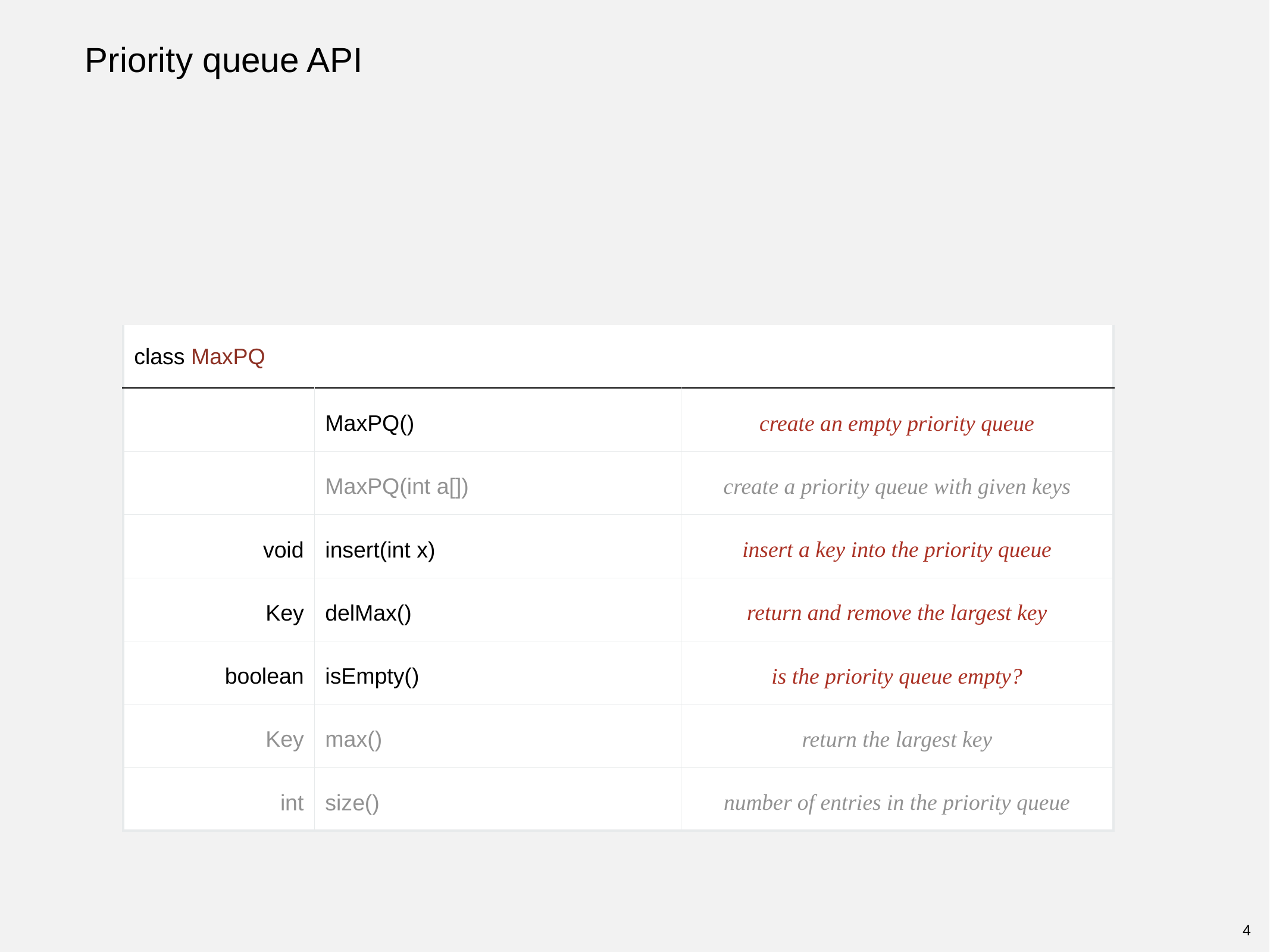

# Priority queue API
| class MaxPQ |  |  |
| --- | --- | --- |
|  | MaxPQ() | create an empty priority queue |
|  | MaxPQ(int a[]) | create a priority queue with given keys |
| void | insert(int x) | insert a key into the priority queue |
| Key | delMax() | return and remove the largest key |
| boolean | isEmpty() | is the priority queue empty? |
| Key | max() | return the largest key |
| int | size() | number of entries in the priority queue |
4